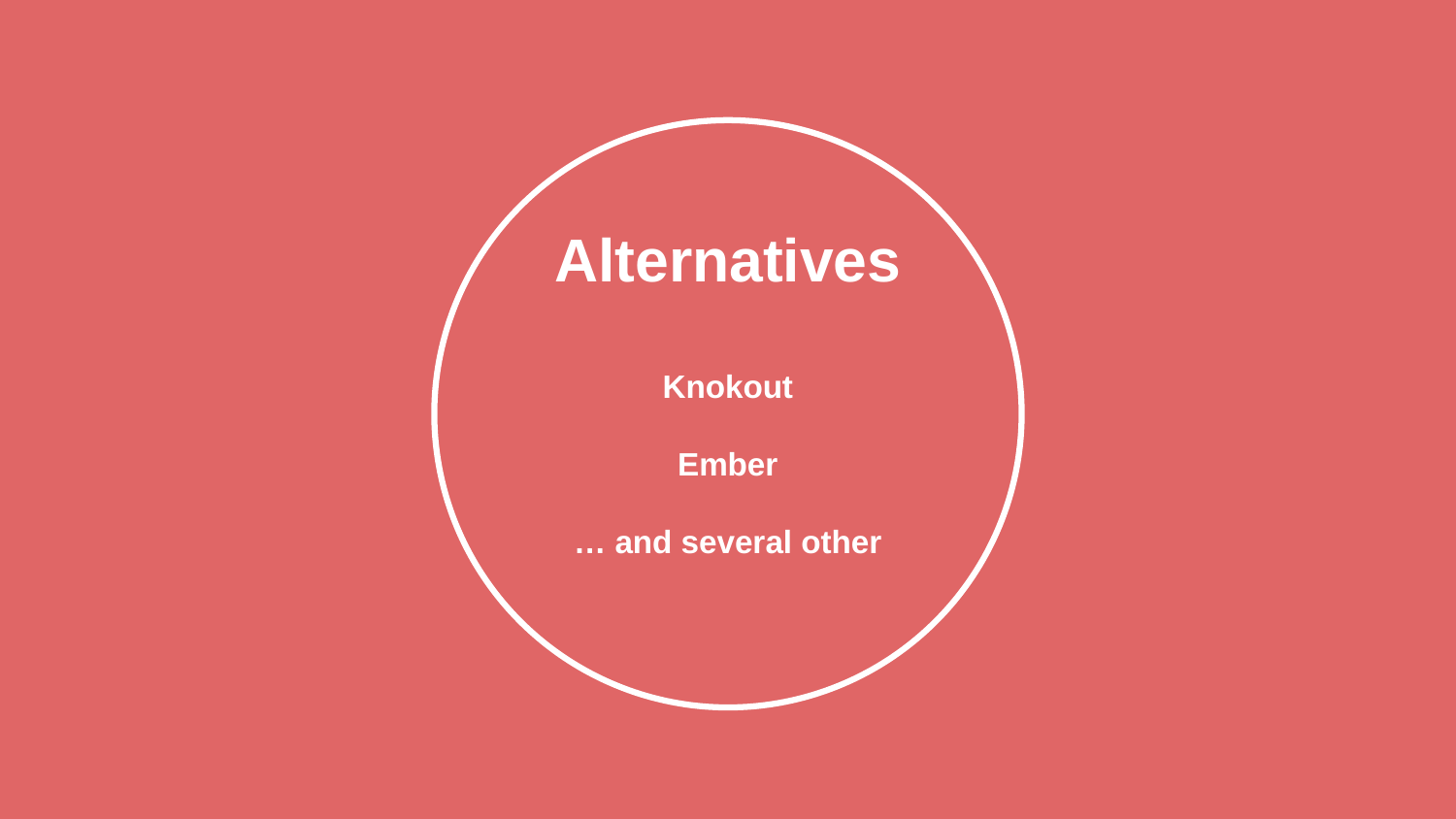

Alternatives

Knokout

Ember

… and several other